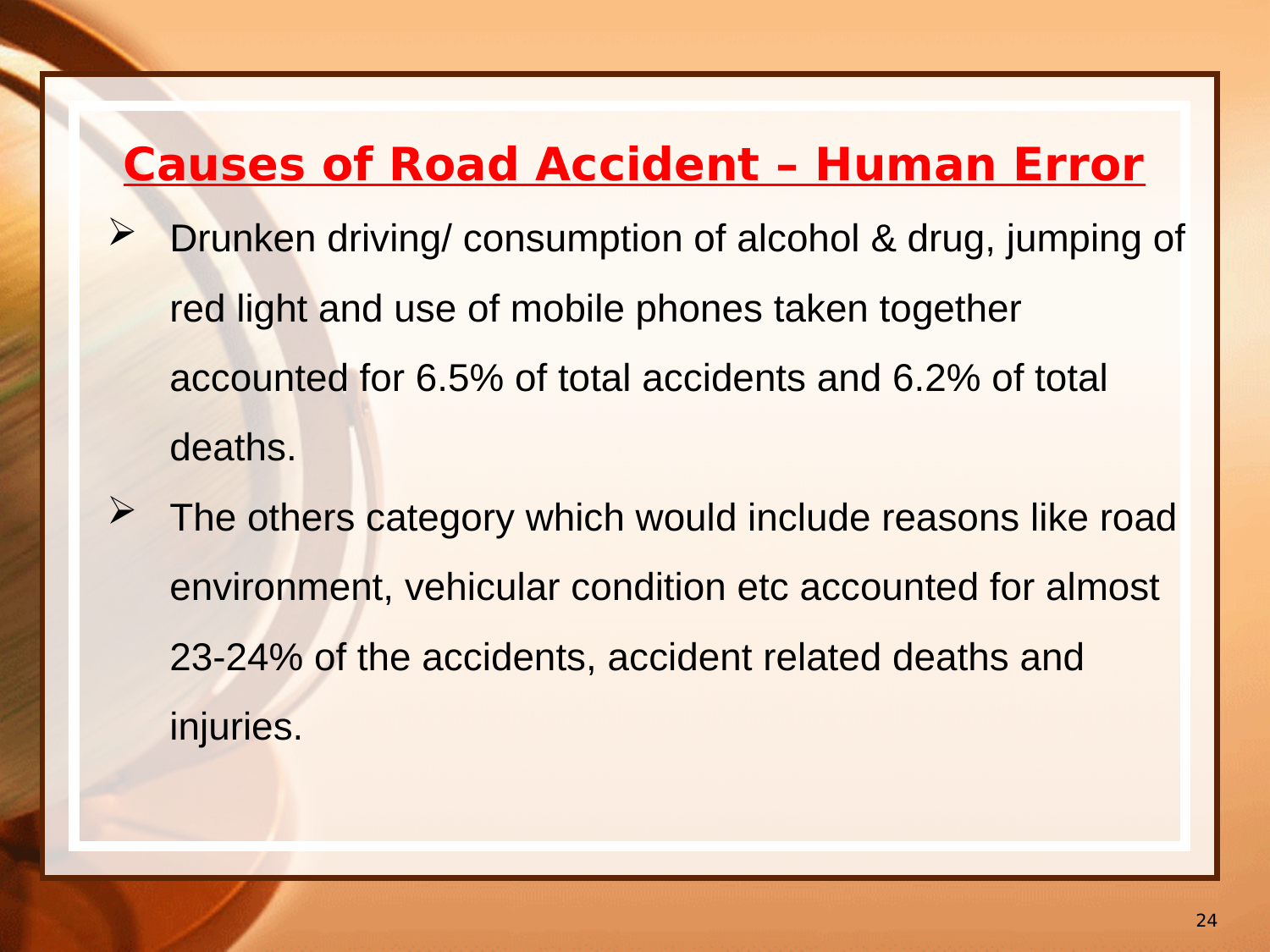

24
Causes of Road Accident – Human Error
Drunken driving/ consumption of alcohol & drug, jumping of red light and use of mobile phones taken together accounted for 6.5% of total accidents and 6.2% of total deaths.
The others category which would include reasons like road environment, vehicular condition etc accounted for almost 23-24% of the accidents, accident related deaths and injuries.